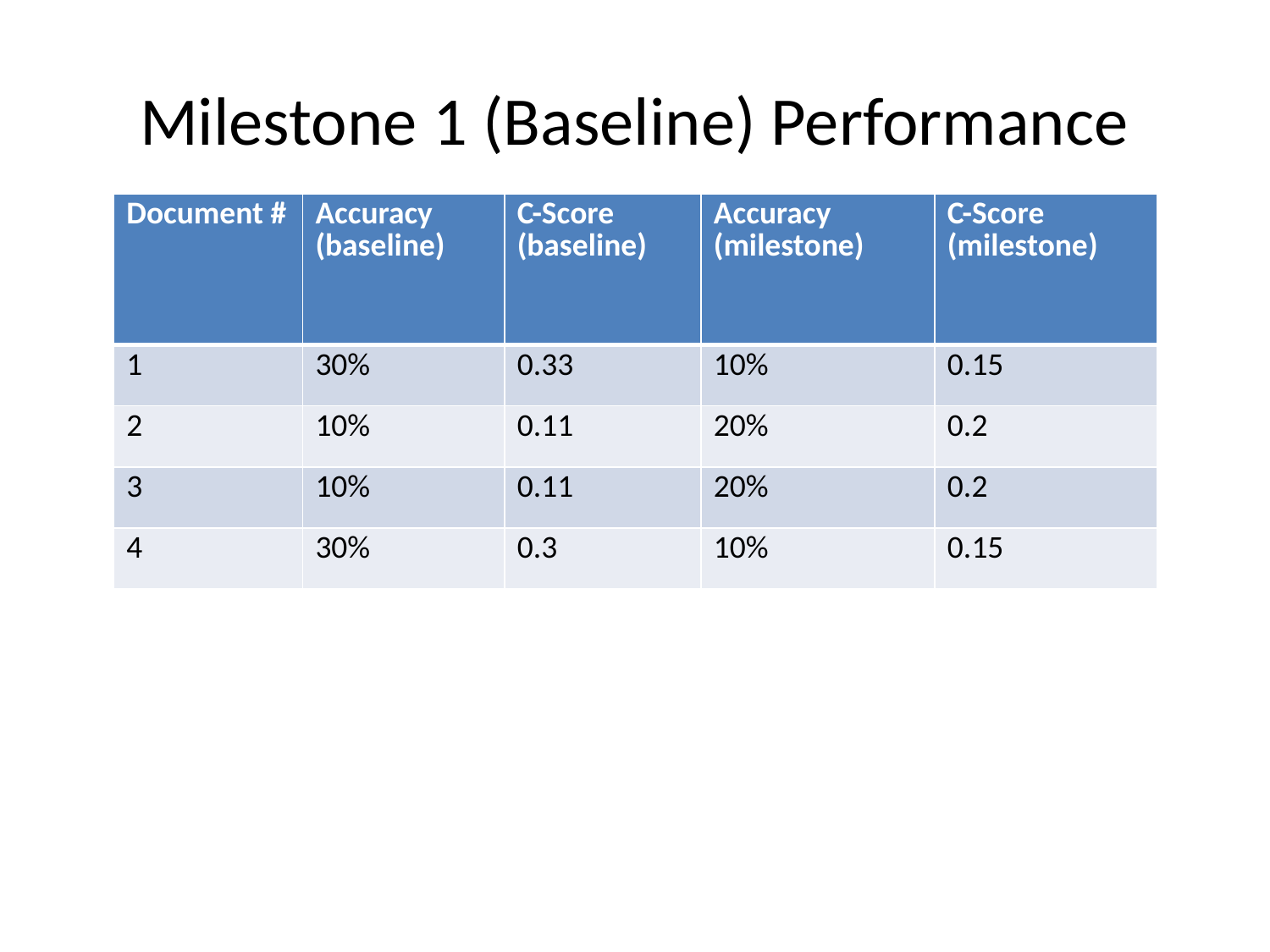

# Milestone 1 (Baseline) Performance
| Document # | Accuracy (baseline) | C-Score (baseline) | Accuracy (milestone) | C-Score (milestone) |
| --- | --- | --- | --- | --- |
| 1 | 30% | 0.33 | 10% | 0.15 |
| 2 | 10% | 0.11 | 20% | 0.2 |
| 3 | 10% | 0.11 | 20% | 0.2 |
| 4 | 30% | 0.3 | 10% | 0.15 |